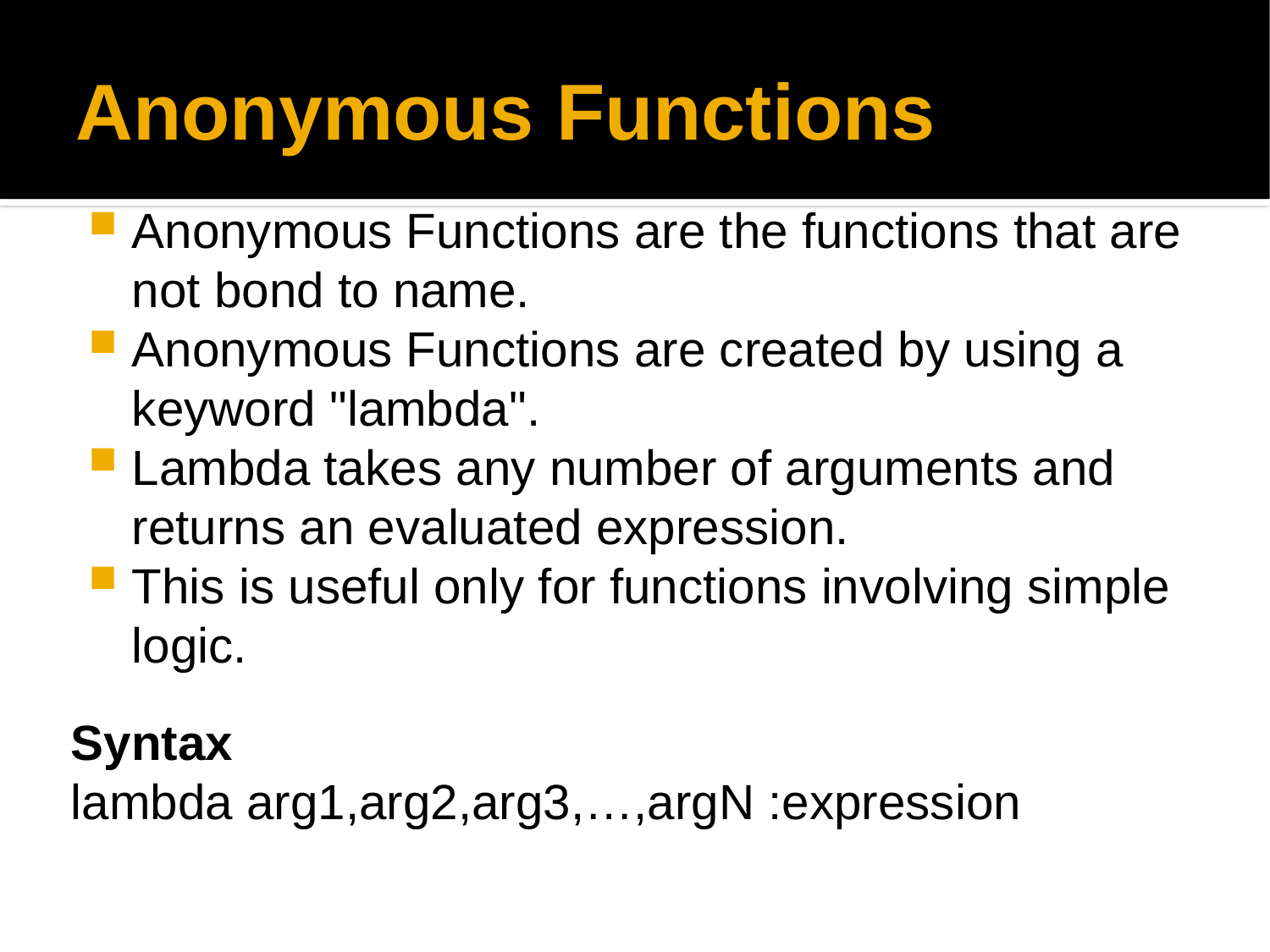

Anonymous Functions
Anonymous Functions are the functions that are not bond to name.
Anonymous Functions are created by using a keyword "lambda".
Lambda takes any number of arguments and returns an evaluated expression.
This is useful only for functions involving simple logic.

Syntax
lambda arg1,arg2,arg3,…,argN :expression